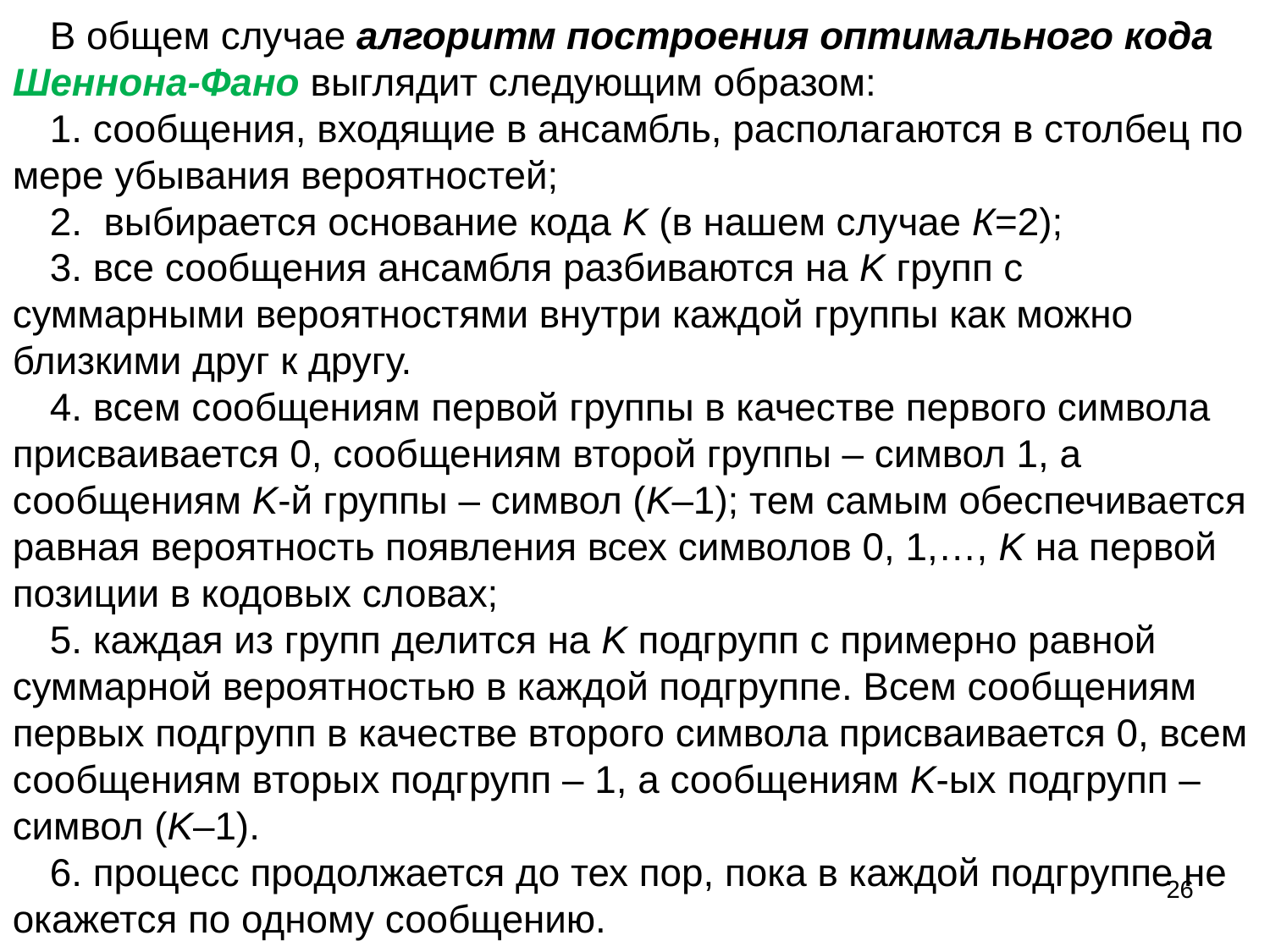

В общем случае алгоритм построения оптимального кода Шеннона-Фано выглядит следующим образом:
1. сообщения, входящие в ансамбль, располагаются в столбец по мере убывания вероятностей;
2.  выбирается основание кода K (в нашем случае К=2);
3. все сообщения ансамбля разбиваются на K групп с суммарными вероятностями внутри каждой группы как можно близкими друг к другу.
4. всем сообщениям первой группы в качестве первого символа присваивается 0, сообщениям второй группы – символ 1, а сообщениям K-й группы – символ (K–1); тем самым обеспечивается равная вероятность появления всех символов 0, 1,…, K на первой позиции в кодовых словах;
5. каждая из групп делится на K подгрупп с примерно равной суммарной вероятностью в каждой подгруппе. Всем сообщениям первых подгрупп в качестве второго символа присваивается 0, всем сообщениям вторых подгрупп – 1, а сообщениям K-ых подгрупп – символ (K–1).
6. процесс продолжается до тех пор, пока в каждой подгруппе не окажется по одному сообщению.
26